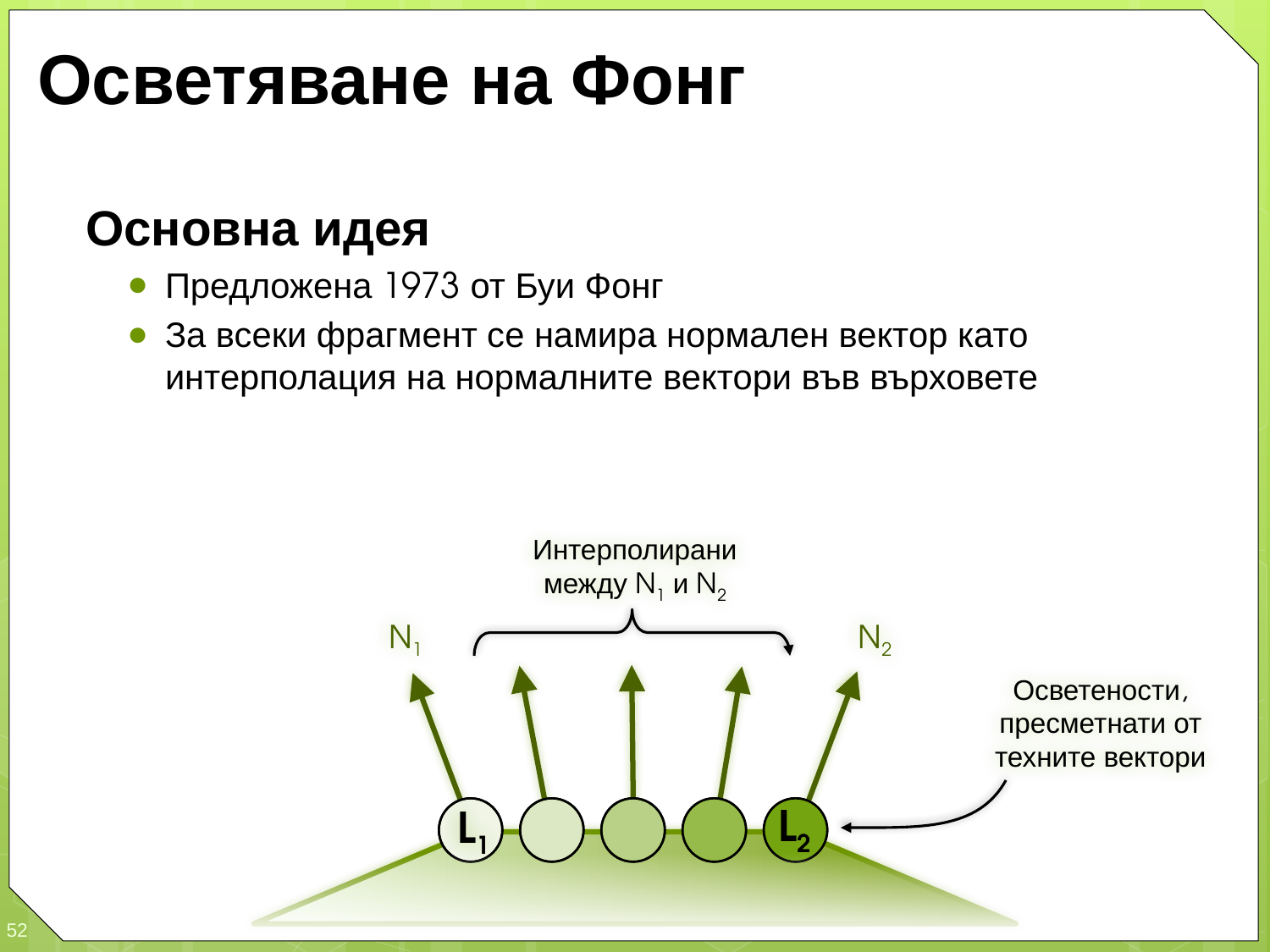

# Осветяване на Фонг
Основна идея
Предложена 1973 от Буи Фонг
За всеки фрагмент се намира нормален вектор като интерполация на нормалните вектори във върховете

Интерполирани между N1 и N2
N1
N2
Осветености, пресметнати от техните вектори

L2
L1